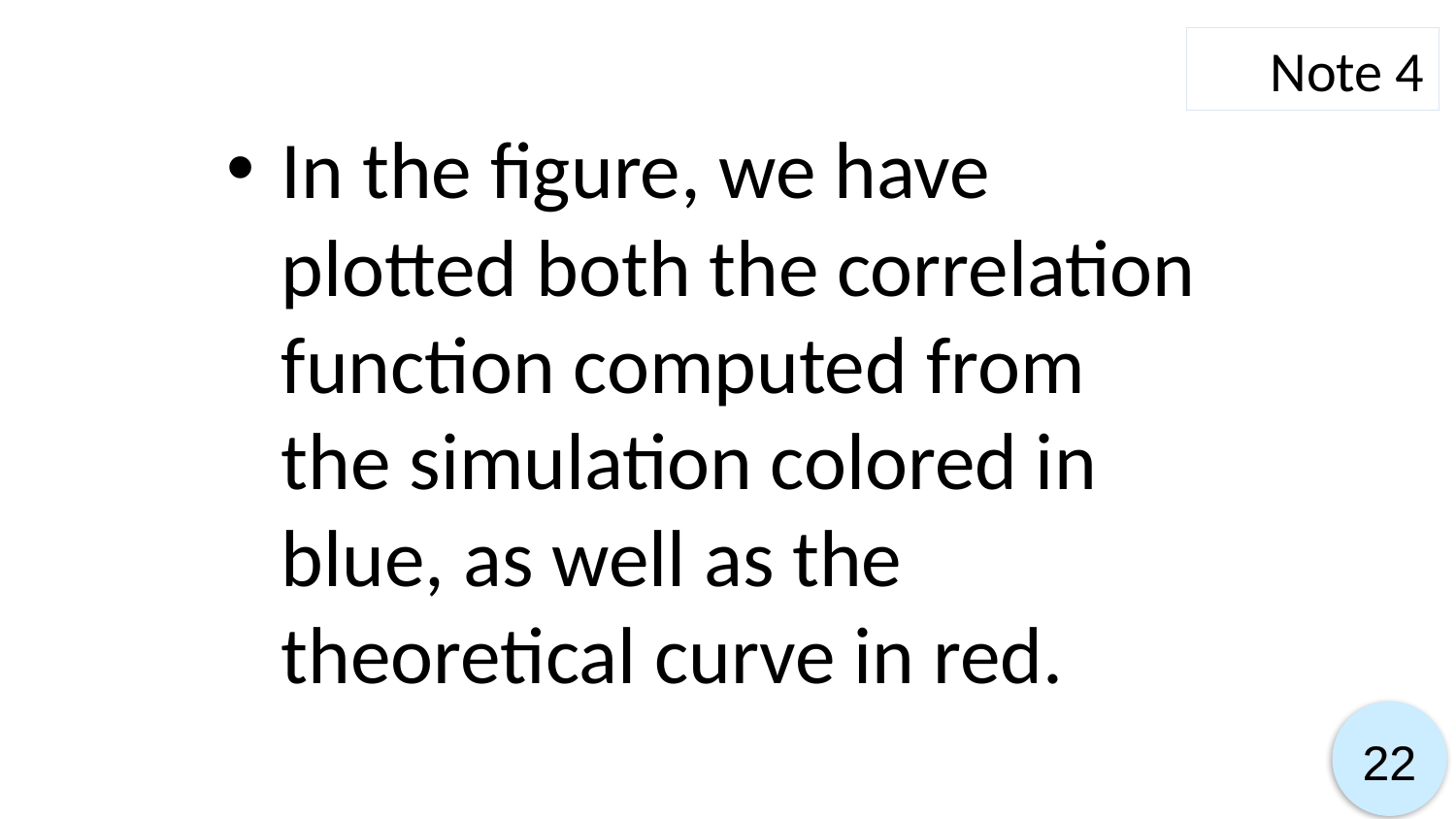

Note 4
In the figure, we have plotted both the correlation function computed from the simulation colored in blue, as well as the theoretical curve in red.
22
22